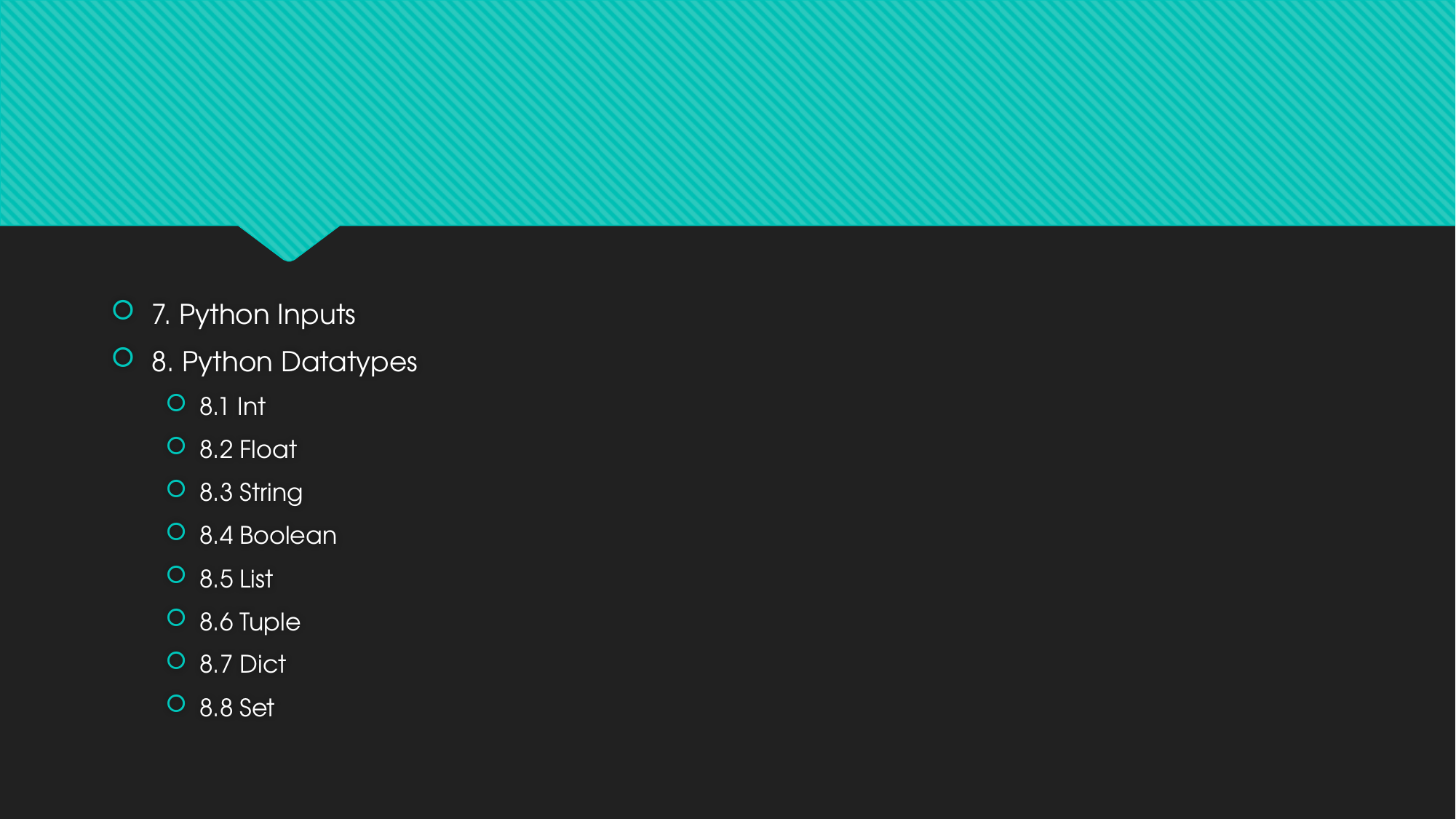

7. Python Inputs
8. Python Datatypes
8.1 Int
8.2 Float
8.3 String
8.4 Boolean
8.5 List
8.6 Tuple
8.7 Dict
8.8 Set